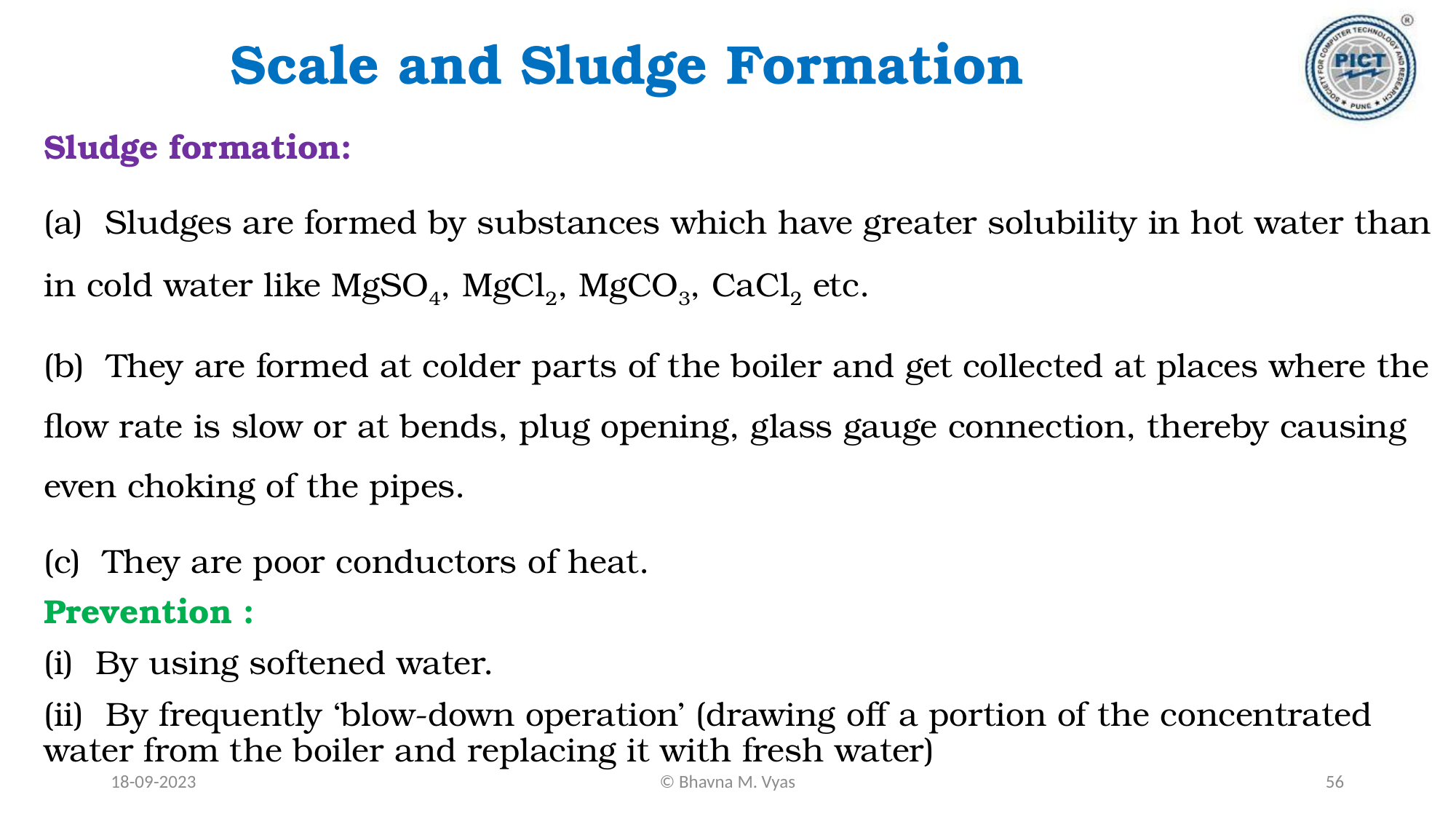

# Scale and Sludge Formation
Sludge formation:
(a)  Sludges are formed by substances which have greater solubility in hot water than in cold water like MgSO4, MgCl2, MgCO3, CaCl2 etc.
(b)  They are formed at colder parts of the boiler and get collected at places where the flow rate is slow or at bends, plug opening, glass gauge connection, thereby causing even choking of the pipes.
(c)  They are poor conductors of heat.
Prevention :
(i)  By using softened water.
(ii)  By frequently ‘blow-down operation’ (drawing off a portion of the concentrated water from the boiler and replacing it with fresh water)

18-09-2023
© Bhavna M. Vyas
56